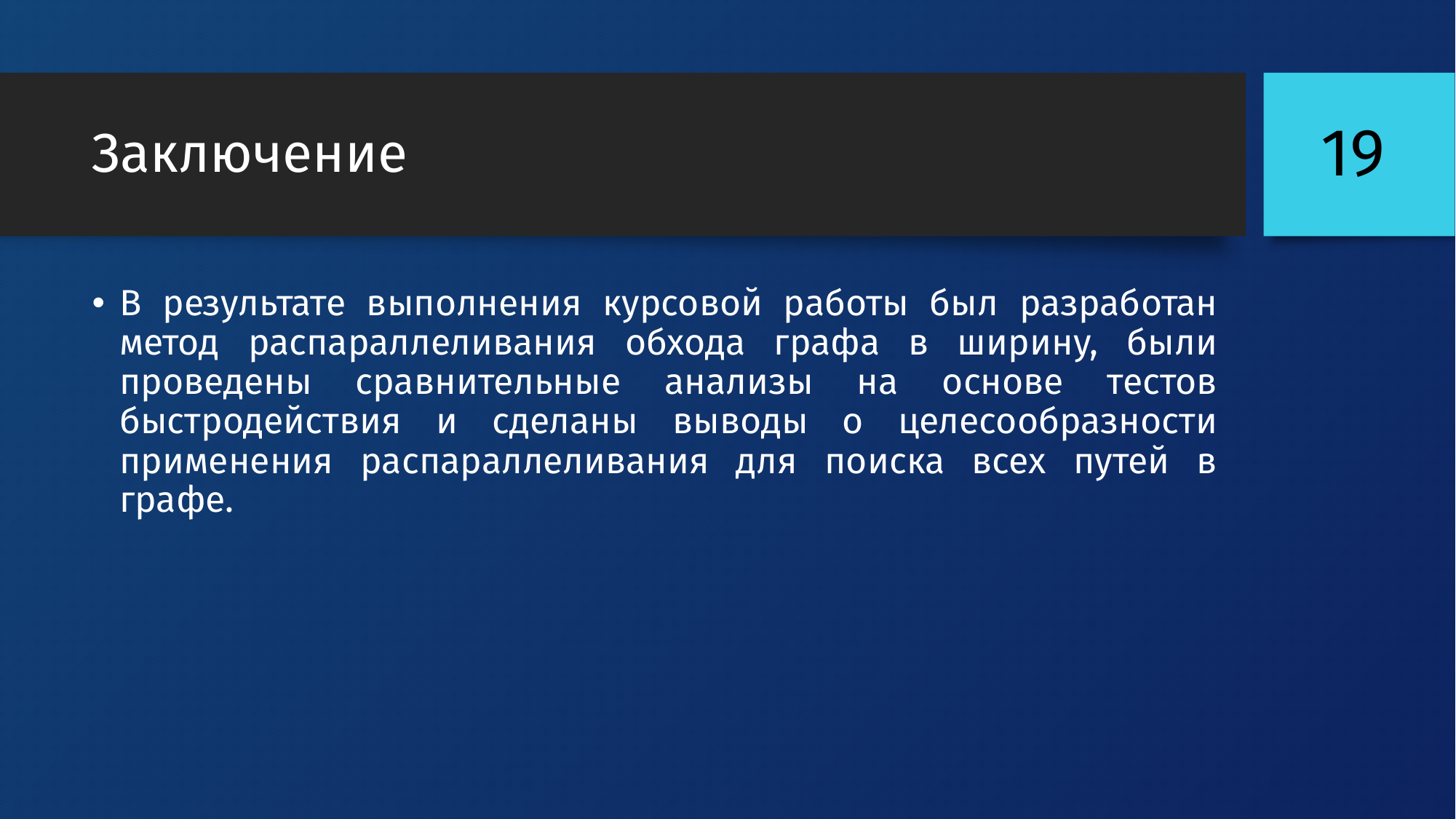

# Заключение
19
В результате выполнения курсовой работы был разработан метод распараллеливания обхода графа в ширину, были проведены сравнительные анализы на основе тестов быстродействия и сделаны выводы о целесообразности применения распараллеливания для поиска всех путей в графе.